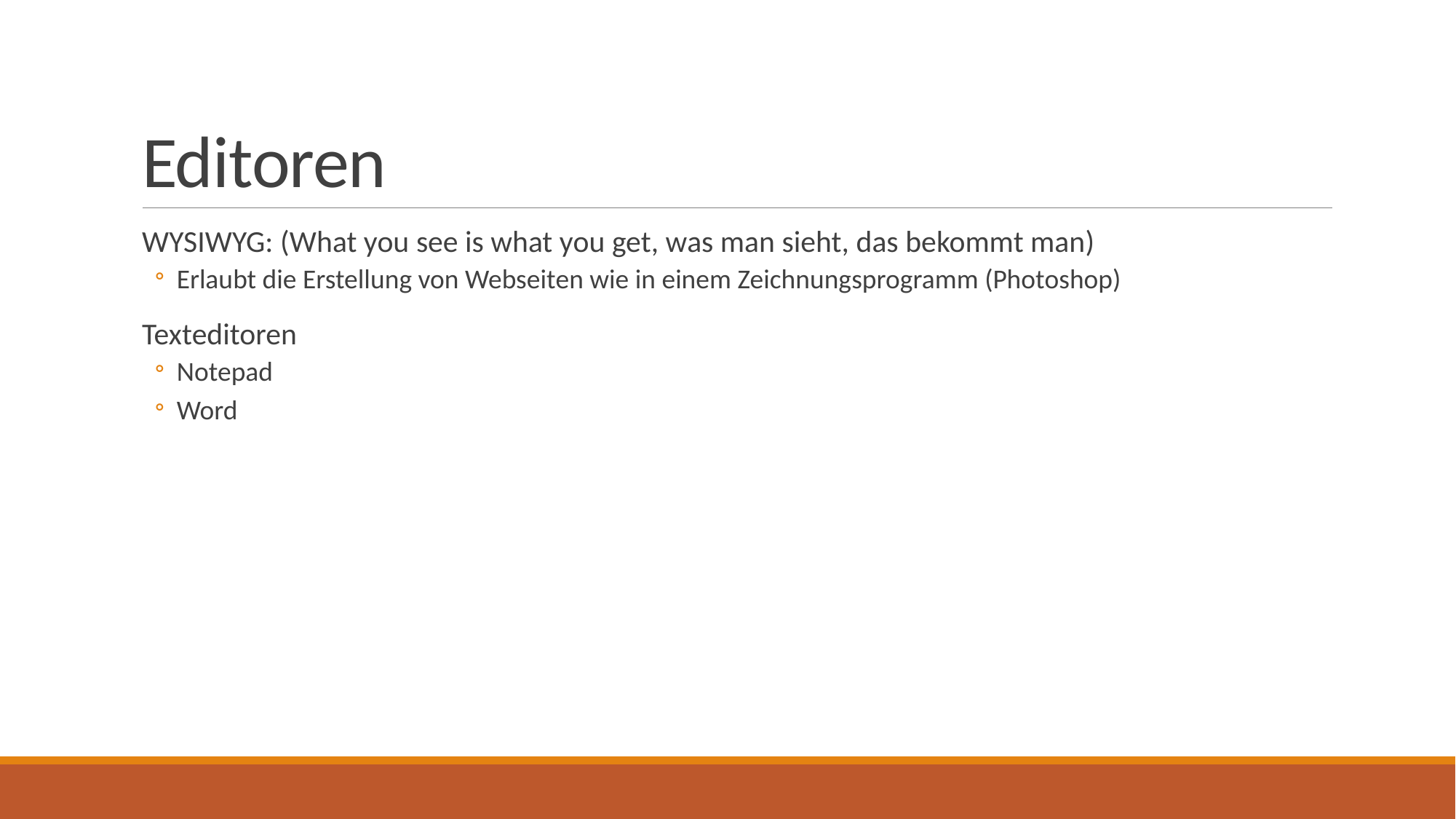

# Editoren
WYSIWYG: (What you see is what you get, was man sieht, das bekommt man)
Erlaubt die Erstellung von Webseiten wie in einem Zeichnungsprogramm (Photoshop)
Texteditoren
Notepad
Word